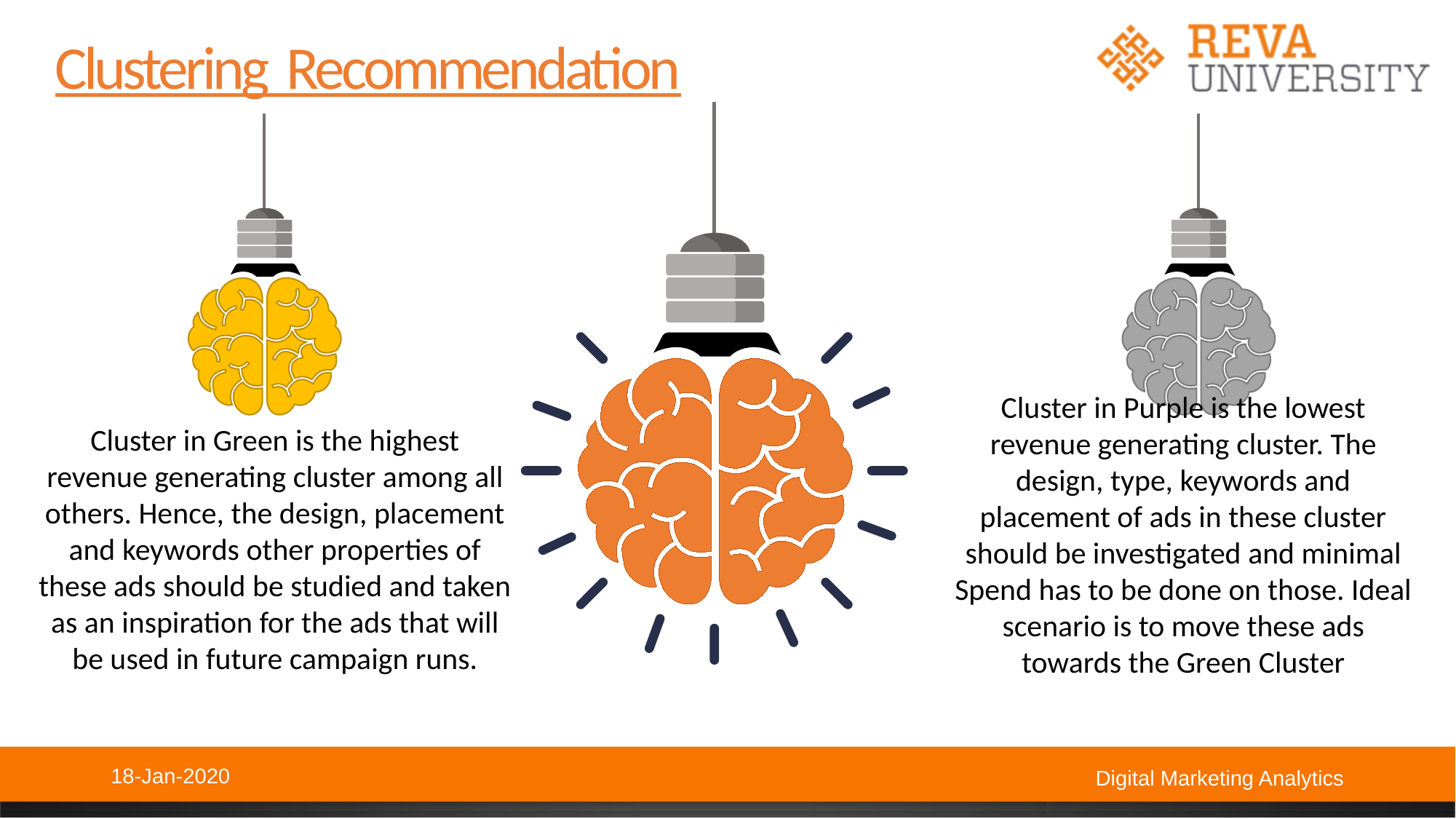

Clustering  Recommendation

Cluster in Purple is the lowest revenue generating cluster. The design, type, keywords and placement of ads in these cluster should be investigated and minimal Spend has to be done on those. Ideal scenario is to move these ads towards the Green Cluster

Cluster in Green is the highest revenue generating cluster among all others. Hence, the design, placement and keywords other properties of these ads should be studied and taken as an inspiration for the ads that will be used in future campaign runs.

18-Jan-2020
Digital Marketing Analytics